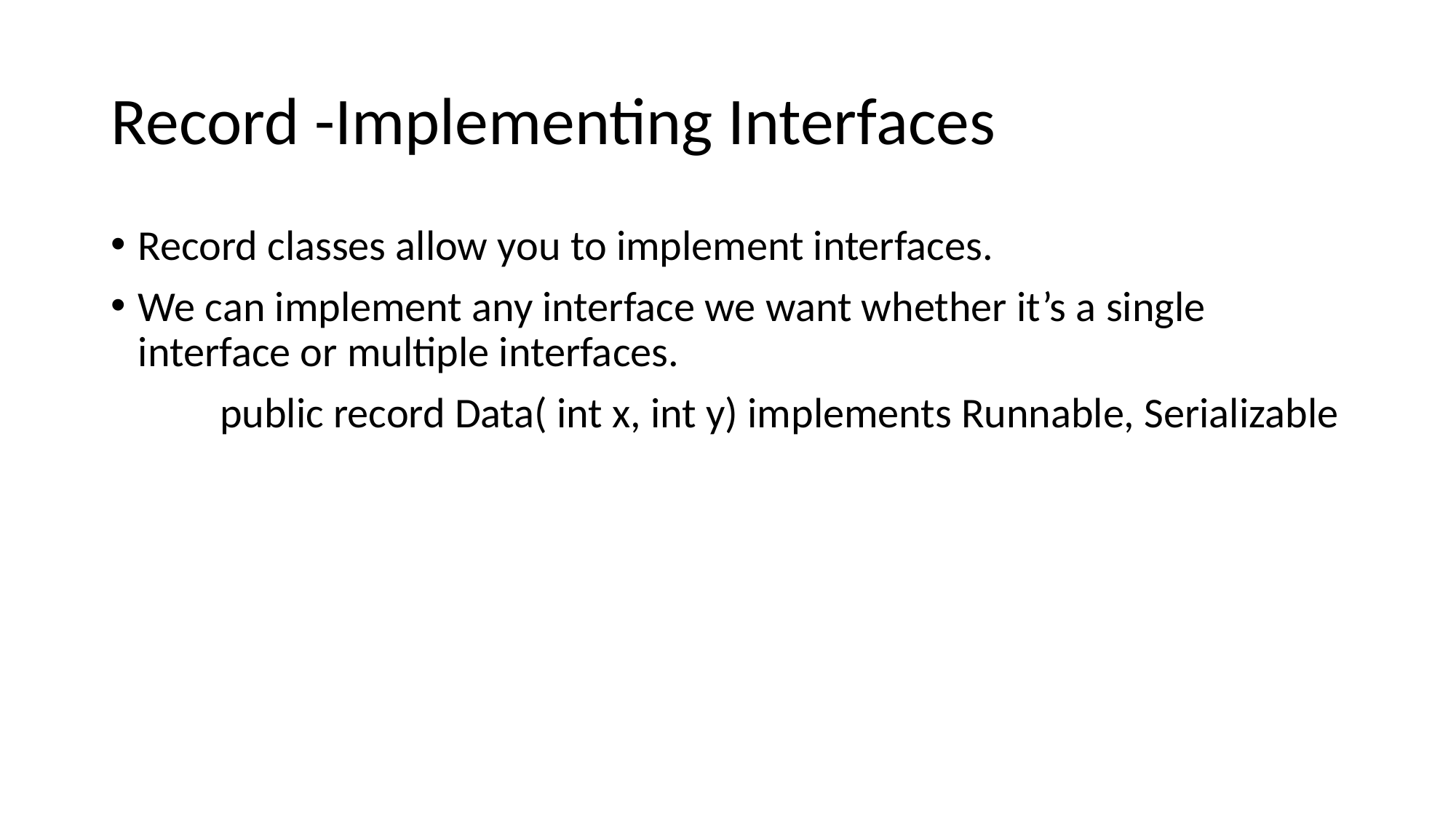

# Record -Implementing Interfaces
Record classes allow you to implement interfaces.
We can implement any interface we want whether it’s a single interface or multiple interfaces.
	public record Data( int x, int y) implements Runnable, Serializable